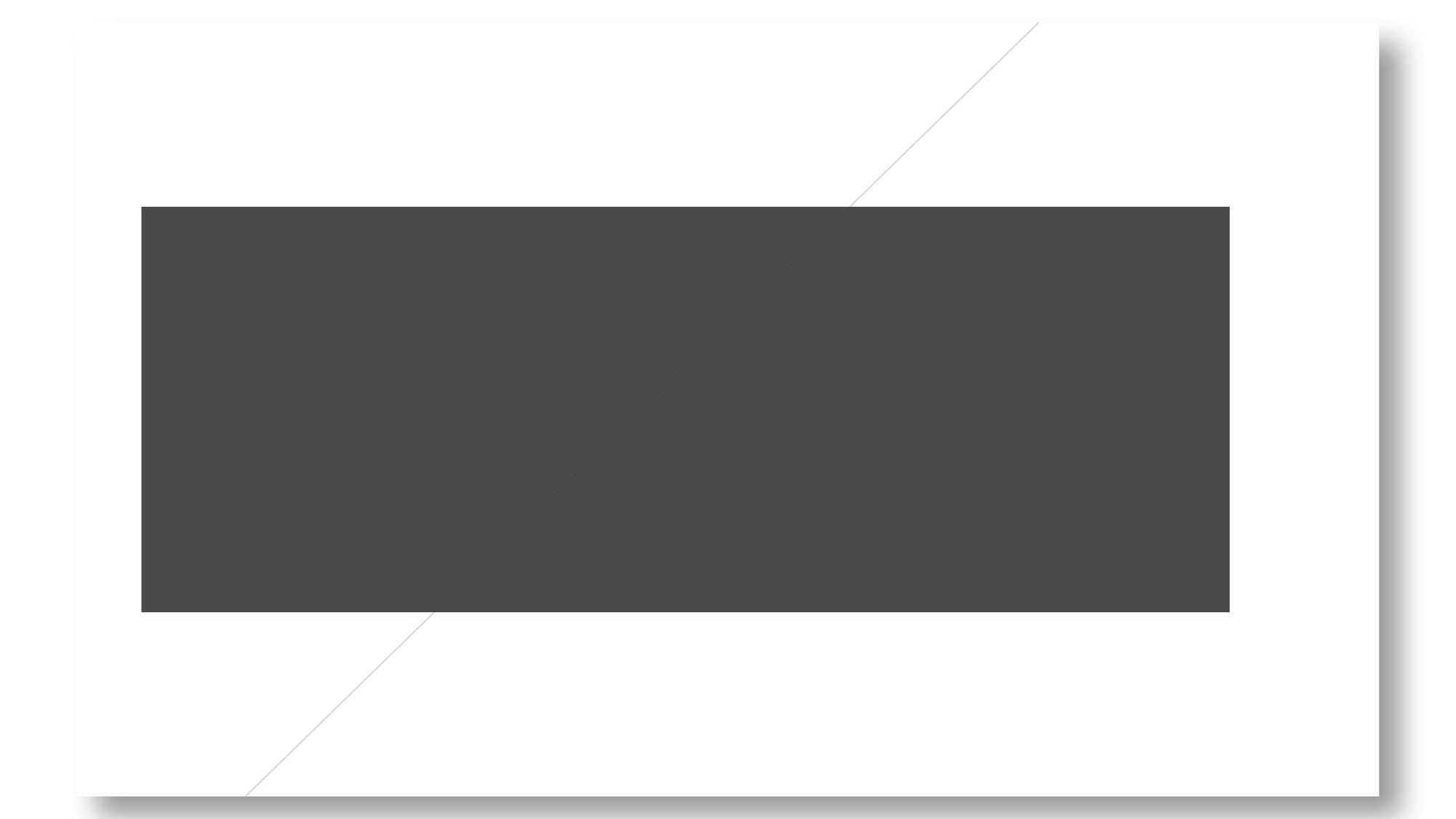

A Jaccard base similarity measure to improve performance of CF based recommender systems

Recommendation System
Unified
Similarity Measures
for
Customized Recommender System